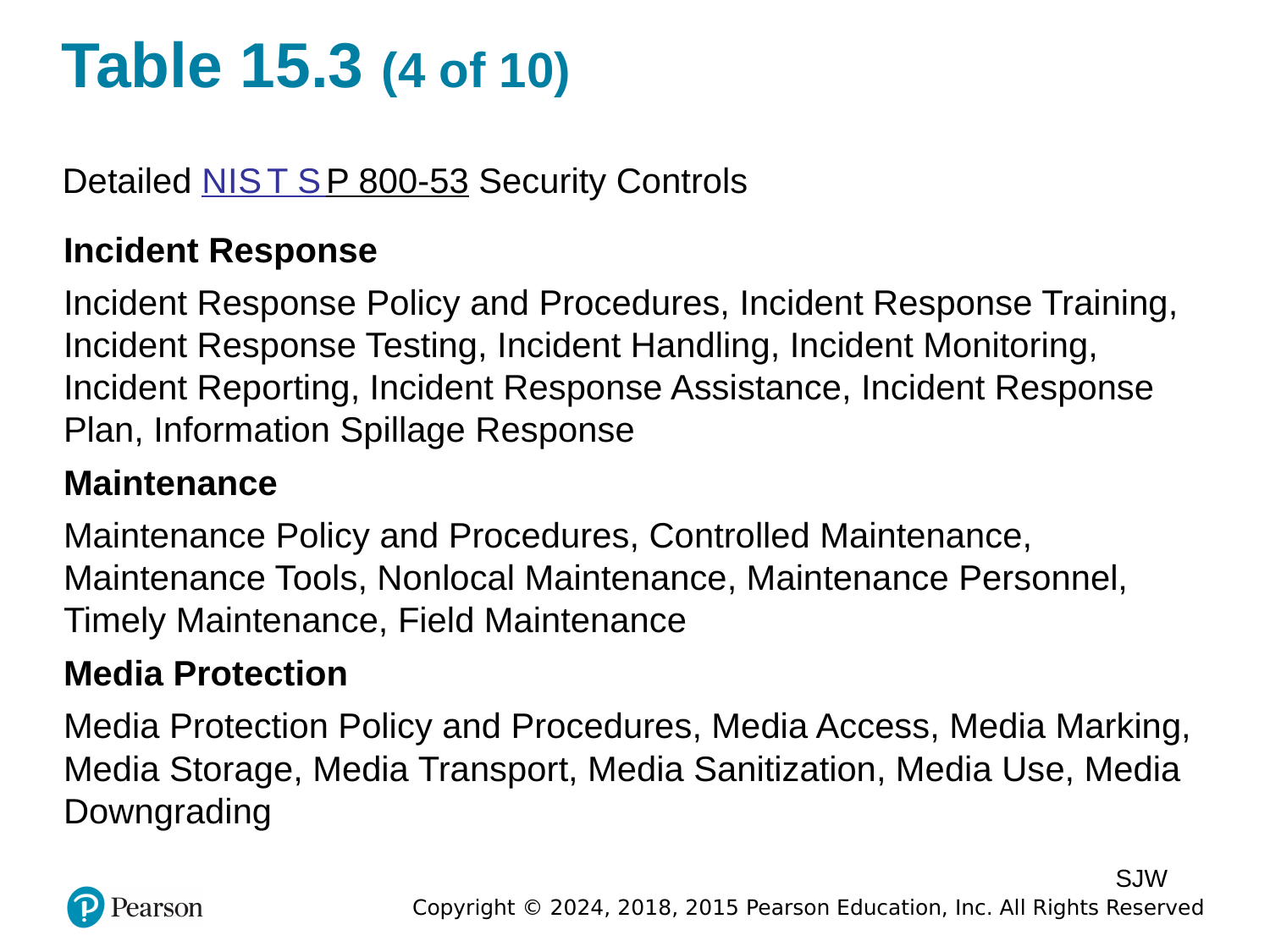

# Table 15.3 (4 of 10)
Detailed N I S T S P 800-53 Security Controls
Incident Response
Incident Response Policy and Procedures, Incident Response Training, Incident Response Testing, Incident Handling, Incident Monitoring, Incident Reporting, Incident Response Assistance, Incident Response Plan, Information Spillage Response
Maintenance
Maintenance Policy and Procedures, Controlled Maintenance, Maintenance Tools, Nonlocal Maintenance, Maintenance Personnel, Timely Maintenance, Field Maintenance
Media Protection
Media Protection Policy and Procedures, Media Access, Media Marking, Media Storage, Media Transport, Media Sanitization, Media Use, Media Downgrading
SJW